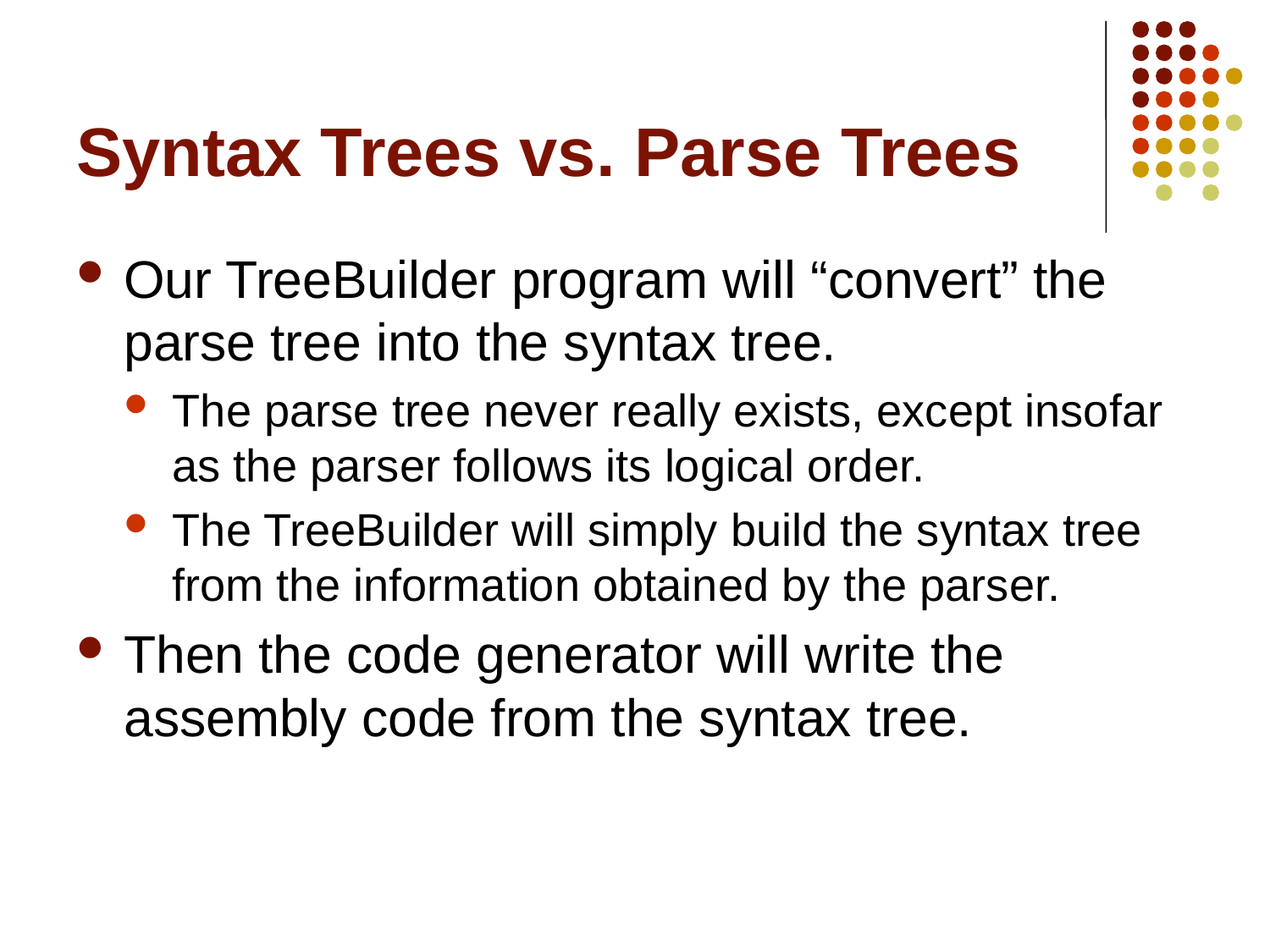

# Syntax Trees vs. Parse Trees
Our TreeBuilder program will “convert” the parse tree into the syntax tree.
The parse tree never really exists, except insofar as the parser follows its logical order.
The TreeBuilder will simply build the syntax tree from the information obtained by the parser.
Then the code generator will write the assembly code from the syntax tree.